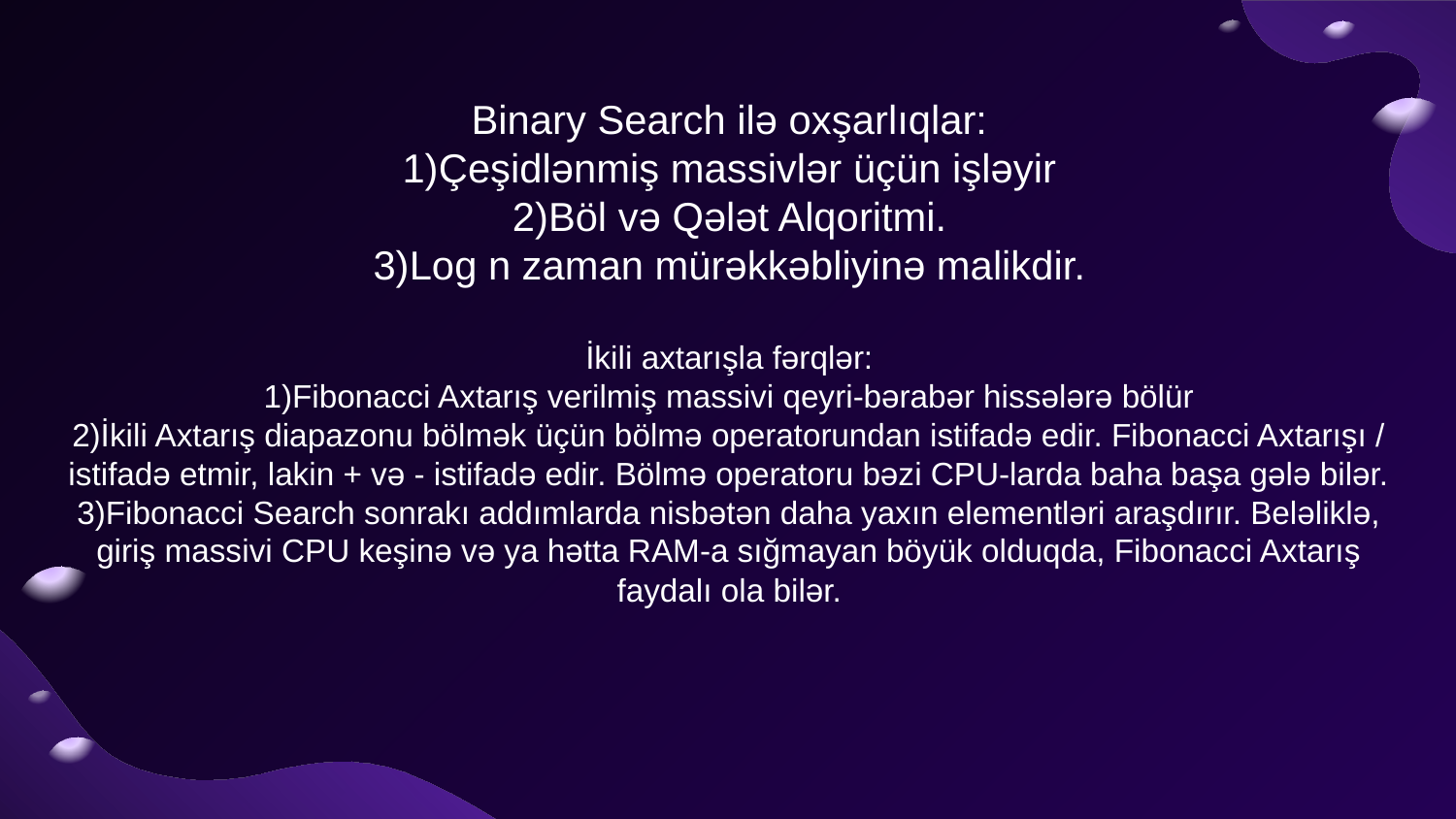

# Binary Search ilə oxşarlıqlar: 1)Çeşidlənmiş massivlər üçün işləyir 2)Böl və Qələt Alqoritmi. 3)Log n zaman mürəkkəbliyinə malikdir. İkili axtarışla fərqlər: 1)Fibonacci Axtarış verilmiş massivi qeyri-bərabər hissələrə bölür 2)İkili Axtarış diapazonu bölmək üçün bölmə operatorundan istifadə edir. Fibonacci Axtarışı / istifadə etmir, lakin + və - istifadə edir. Bölmə operatoru bəzi CPU-larda baha başa gələ bilər. 3)Fibonacci Search sonrakı addımlarda nisbətən daha yaxın elementləri araşdırır. Beləliklə, giriş massivi CPU keşinə və ya hətta RAM-a sığmayan böyük olduqda, Fibonacci Axtarış faydalı ola bilər.